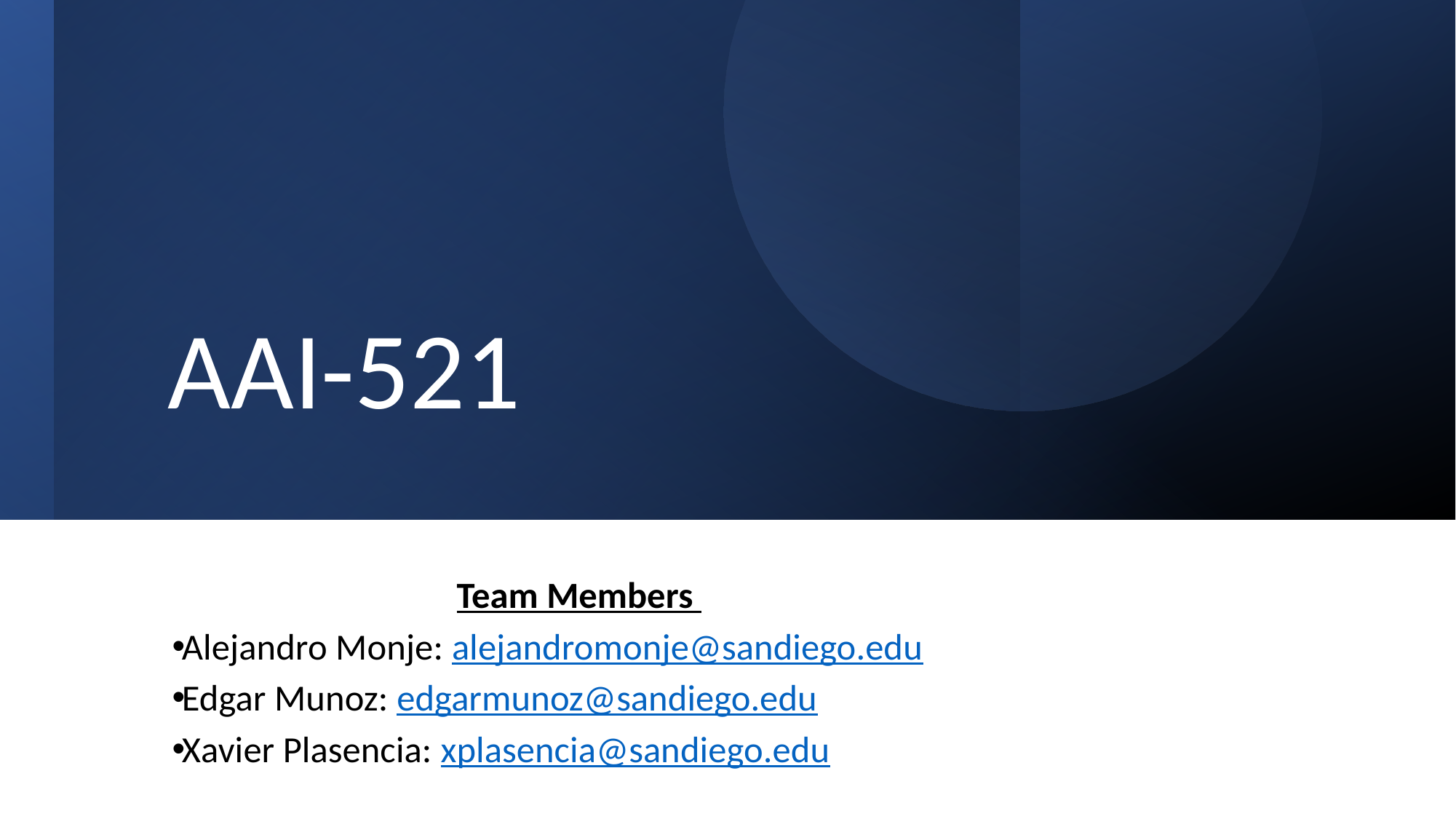

# AAI-521
                                  Team Members
Alejandro Monje: alejandromonje@sandiego.edu
Edgar Munoz: edgarmunoz@sandiego.edu
Xavier Plasencia: xplasencia@sandiego.edu